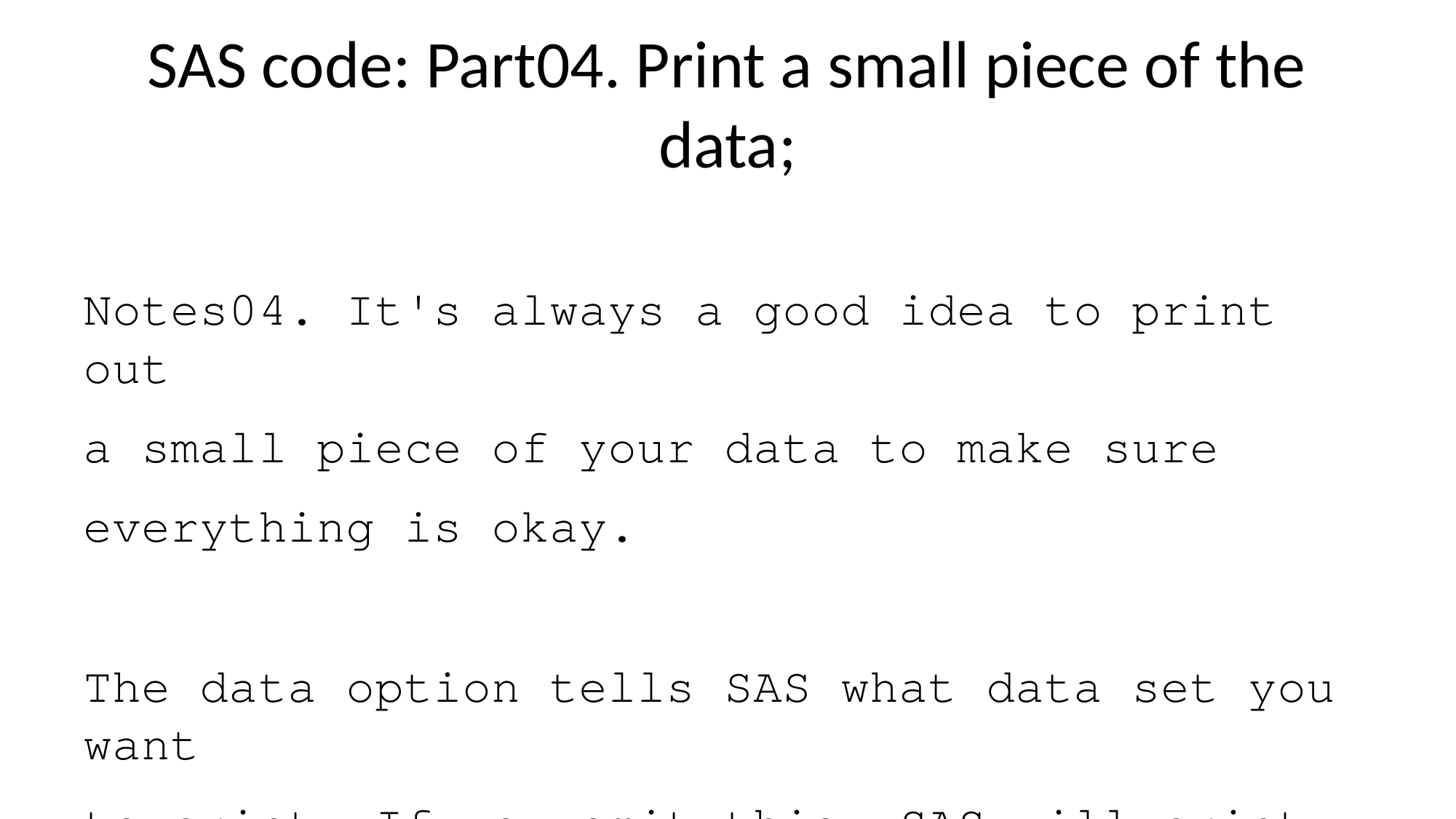

# SAS code: Part04. Print a small piece of the data;

Notes04. It's always a good idea to print out
a small piece of your data to make sure
everything is okay.

The data option tells SAS what data set you want
to print. If you omit this, SAS will print the
most recently created data set.

The obs=10 option limits the number of rows
printed to the first 10. For large data sets, you
should always take advantage of this option.

The var statement limits the variables that you
print to those that you specify. Again, this is
important for large data sets.

Please do not ever print more than ten rows or
more than five variables, if you can help it.
Excessively lengthy outputs will lose you a few
points (see the grading rubric).

The title statement tells SAS to provide a
descriptive title at the top of the page of
output.

The run statement says you're done with the
procedure.;